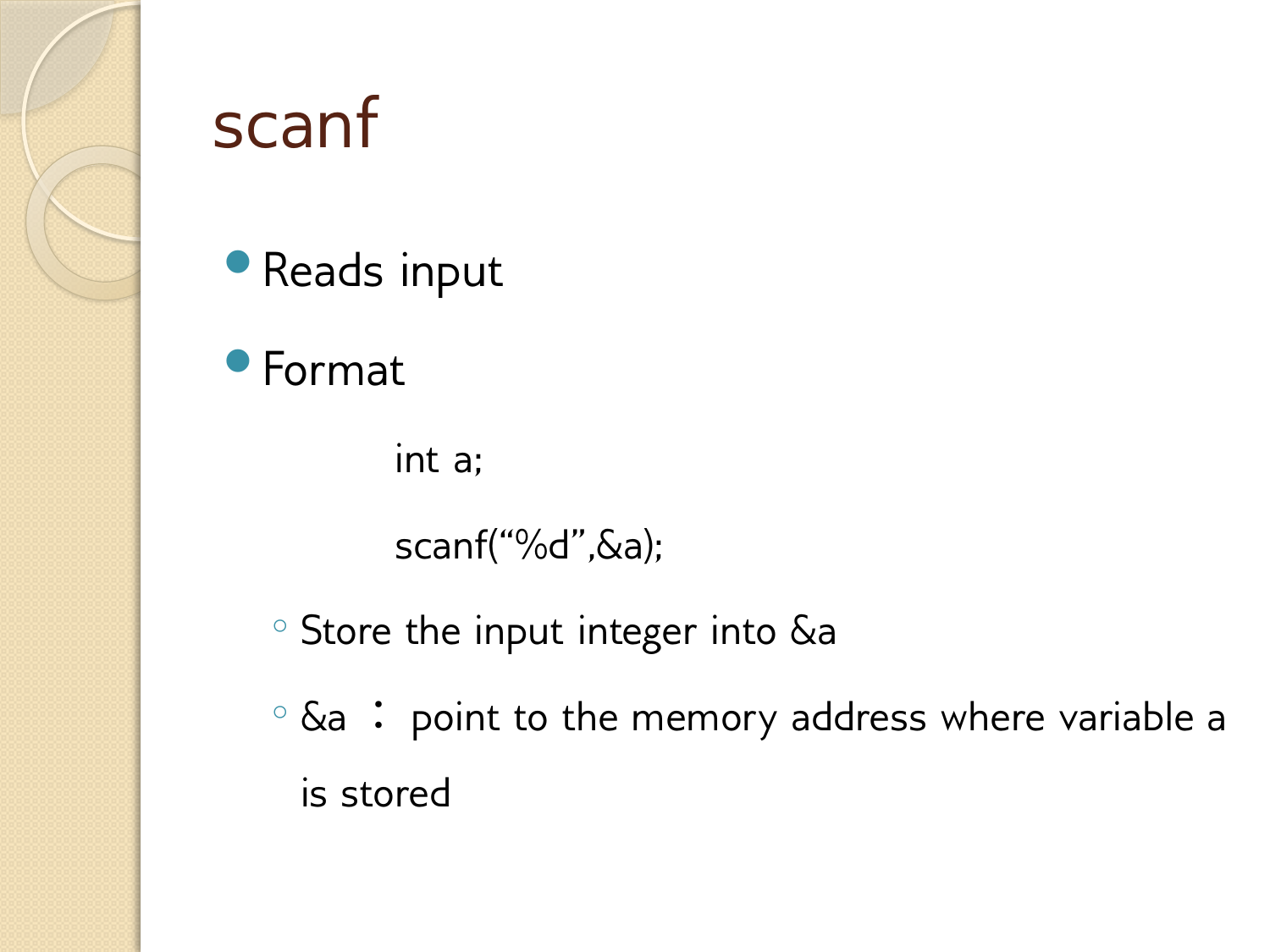

# scanf
Reads input
Format
	int a;
	scanf(“%d”,&a);
Store the input integer into &a
&a：point to the memory address where variable a is stored